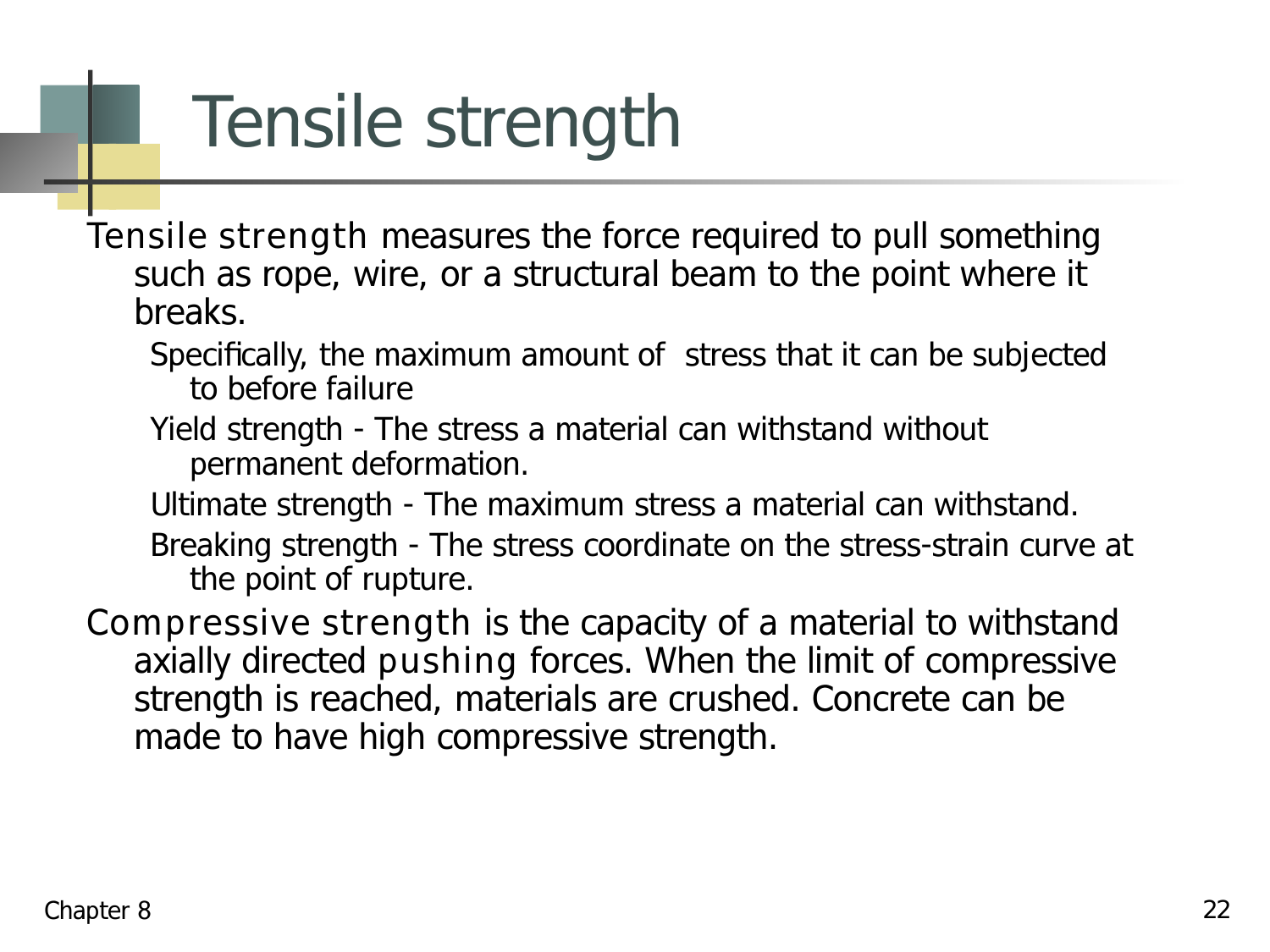

# Tensile strength
Tensile strength measures the force required to pull something such as rope, wire, or a structural beam to the point where it breaks.
Specifically, the maximum amount of  stress that it can be subjected to before failure
Yield strength - The stress a material can withstand without permanent deformation.
Ultimate strength - The maximum stress a material can withstand.
Breaking strength - The stress coordinate on the stress-strain curve at the point of rupture.
Compressive strength is the capacity of a material to withstand axially directed pushing forces. When the limit of compressive strength is reached, materials are crushed. Concrete can be made to have high compressive strength.

22
Chapter 8